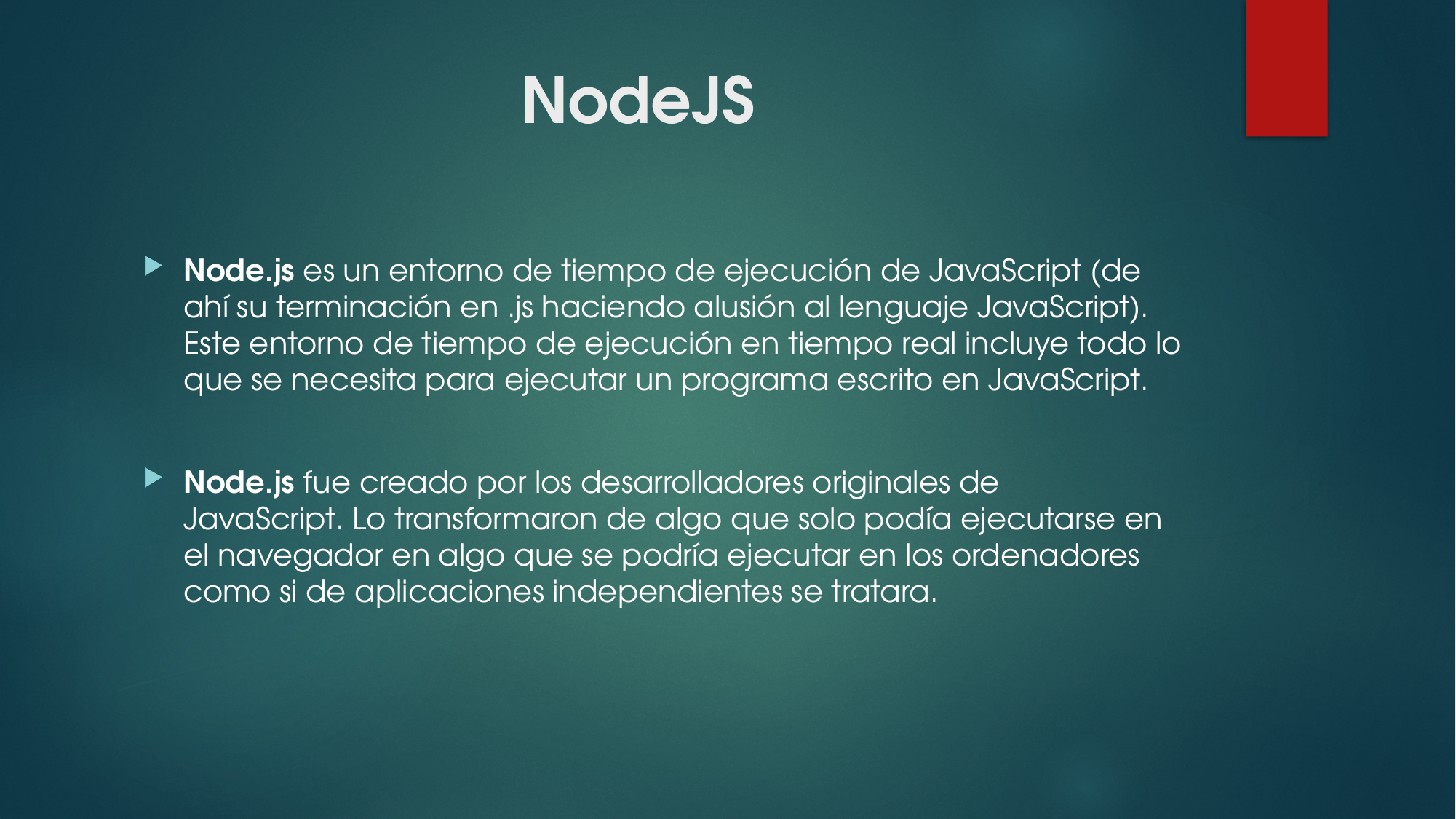

# NodeJS
Node.js es un entorno de tiempo de ejecución de JavaScript (de ahí su terminación en .js haciendo alusión al lenguaje JavaScript). Este entorno de tiempo de ejecución en tiempo real incluye todo lo que se necesita para ejecutar un programa escrito en JavaScript.

Node.js fue creado por los desarrolladores originales de JavaScript. Lo transformaron de algo que solo podía ejecutarse en el navegador en algo que se podría ejecutar en los ordenadores como si de aplicaciones independientes se tratara.